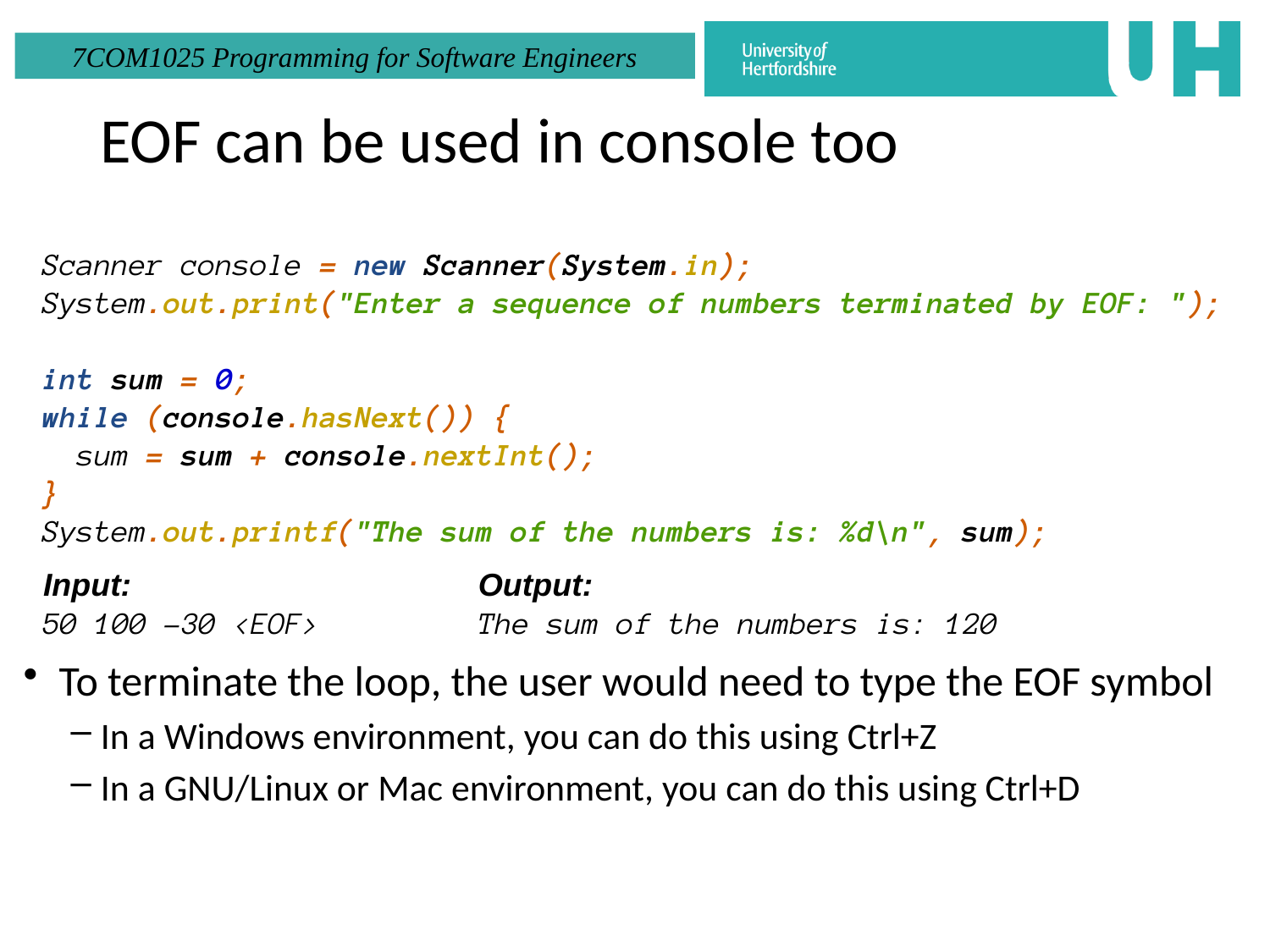

# EOF can be used in console too
Scanner console = new Scanner(System.in);
System.out.print("Enter a sequence of numbers terminated by EOF: ");

int sum = 0;
while (console.hasNext()) {
  sum = sum + console.nextInt();
}
System.out.printf("The sum of the numbers is: %d\n", sum);
Output:
The sum of the numbers is: 120
Input:
50 100 -30 <EOF>
To terminate the loop, the user would need to type the EOF symbol
In a Windows environment, you can do this using Ctrl+Z
In a GNU/Linux or Mac environment, you can do this using Ctrl+D